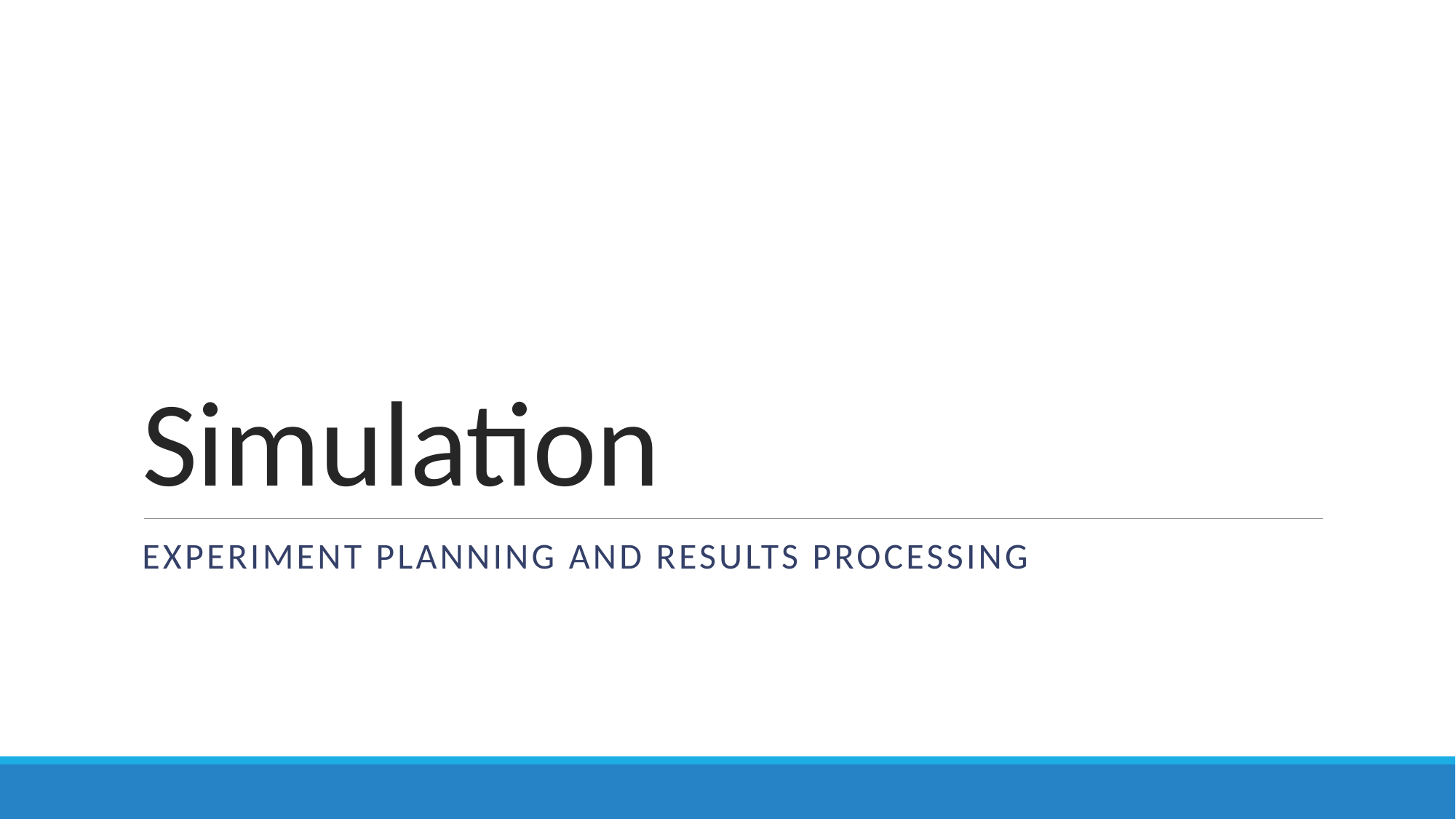

# Simulation
Experiment planning and results processing